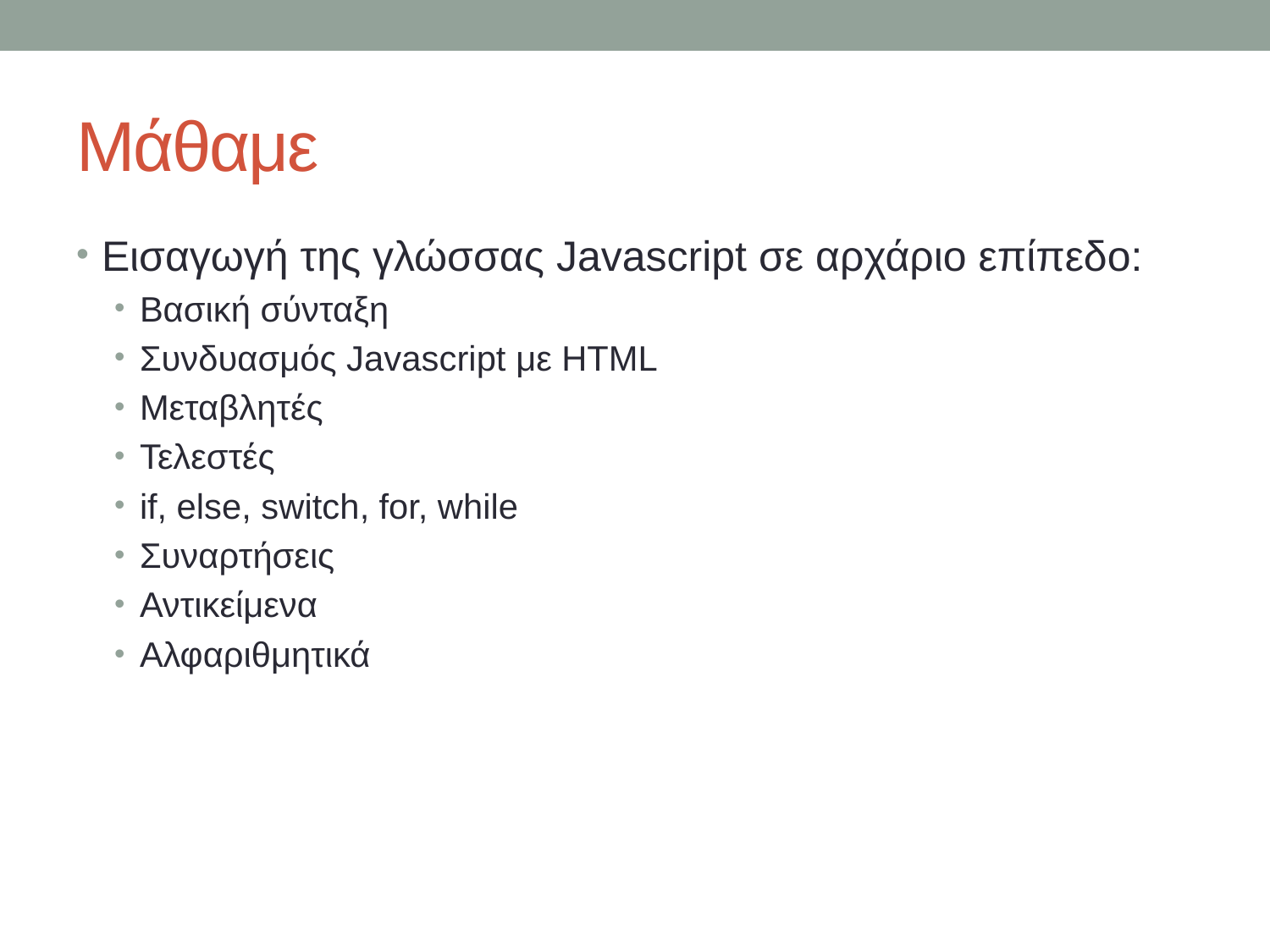

# Μάθαμε
Εισαγωγή της γλώσσας Javascript σε αρχάριο επίπεδο:
Βασική σύνταξη
Συνδυασμός Javascript με HTML
Μεταβλητές
Τελεστές
if, else, switch, for, while
Συναρτήσεις
Αντικείμενα
Αλφαριθμητικά